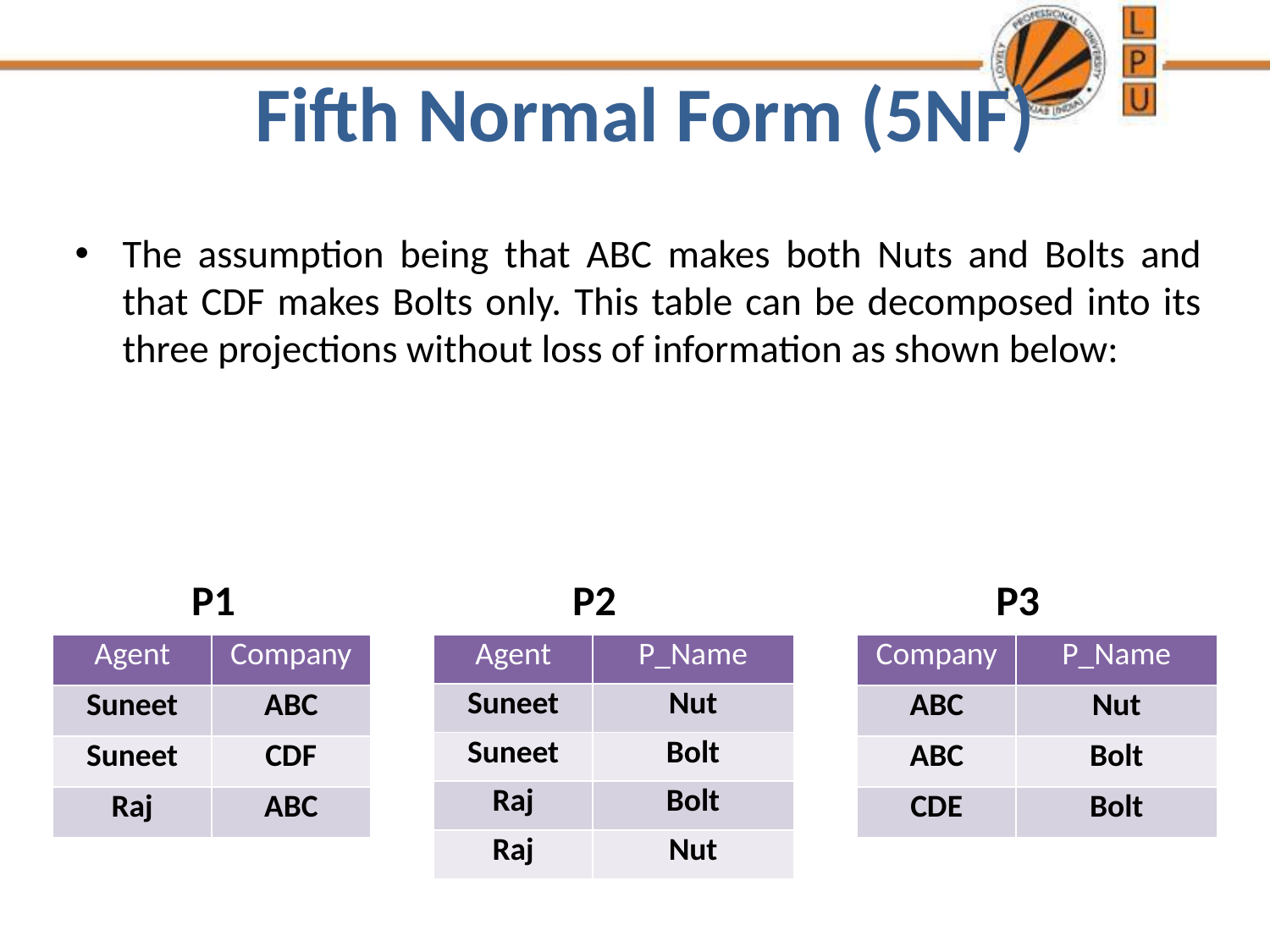

# Fifth Normal Form (5NF)
The assumption being that ABC makes both Nuts and Bolts and that CDF makes Bolts only. This table can be decomposed into its three projections without loss of information as shown below:
P1
P2
P3
| Agent | Company |
| --- | --- |
| Suneet | ABC |
| Suneet | CDF |
| Raj | ABC |
| Agent | P\_Name |
| --- | --- |
| Suneet | Nut |
| Suneet | Bolt |
| Raj | Bolt |
| Raj | Nut |
| Company | P\_Name |
| --- | --- |
| ABC | Nut |
| ABC | Bolt |
| CDE | Bolt |